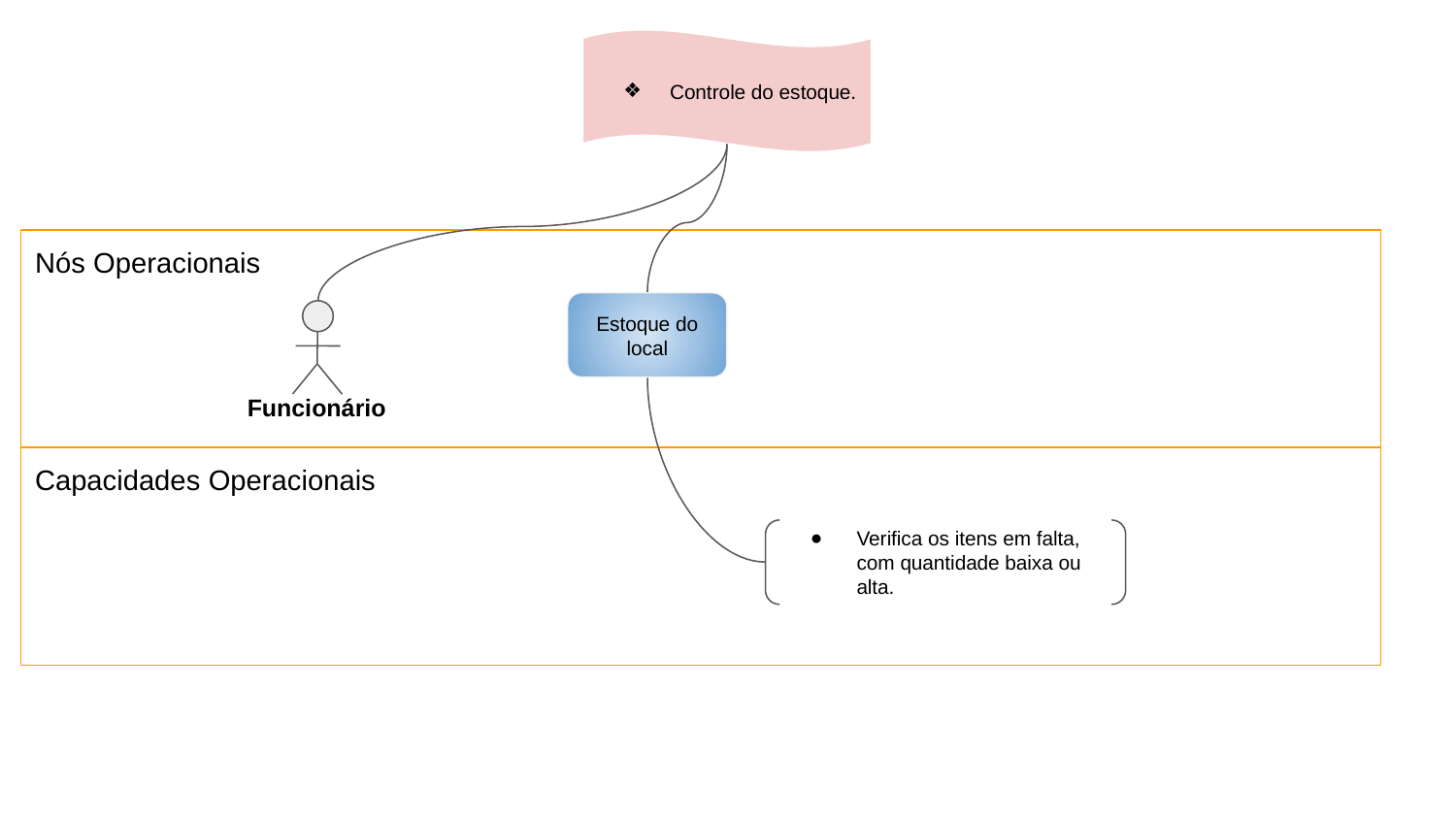

Controle do estoque.

Nós Operacionais
Estoque do local

Funcionário

Capacidades Operacionais
Verifica os itens em falta, com quantidade baixa ou alta.